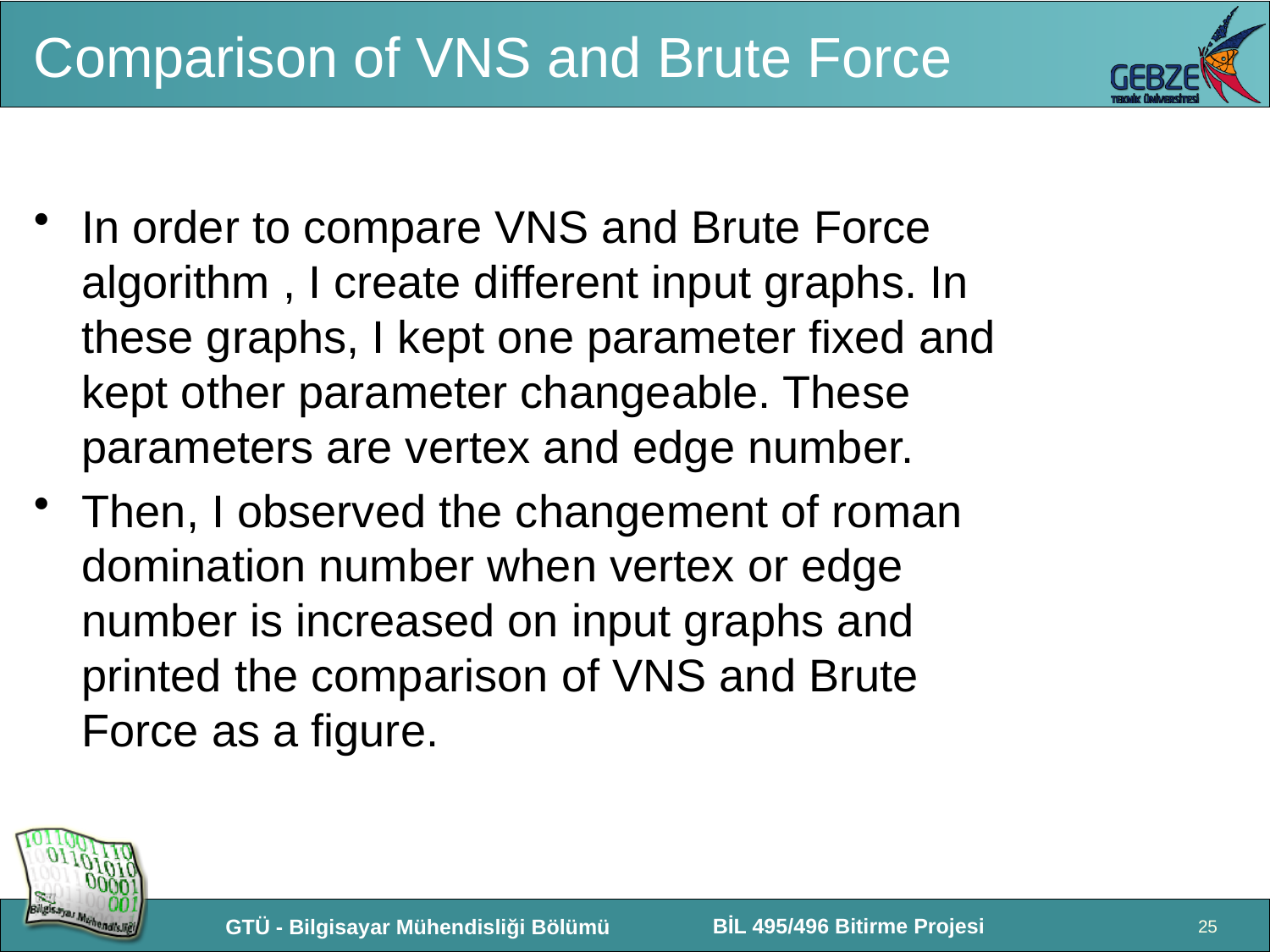

# Comparison of VNS and Brute Force

In order to compare VNS and Brute Force algorithm , I create different input graphs. In these graphs, I kept one parameter fixed and kept other parameter changeable. These parameters are vertex and edge number.
Then, I observed the changement of roman domination number when vertex or edge number is increased on input graphs and printed the comparison of VNS and Brute Force as a figure.
25